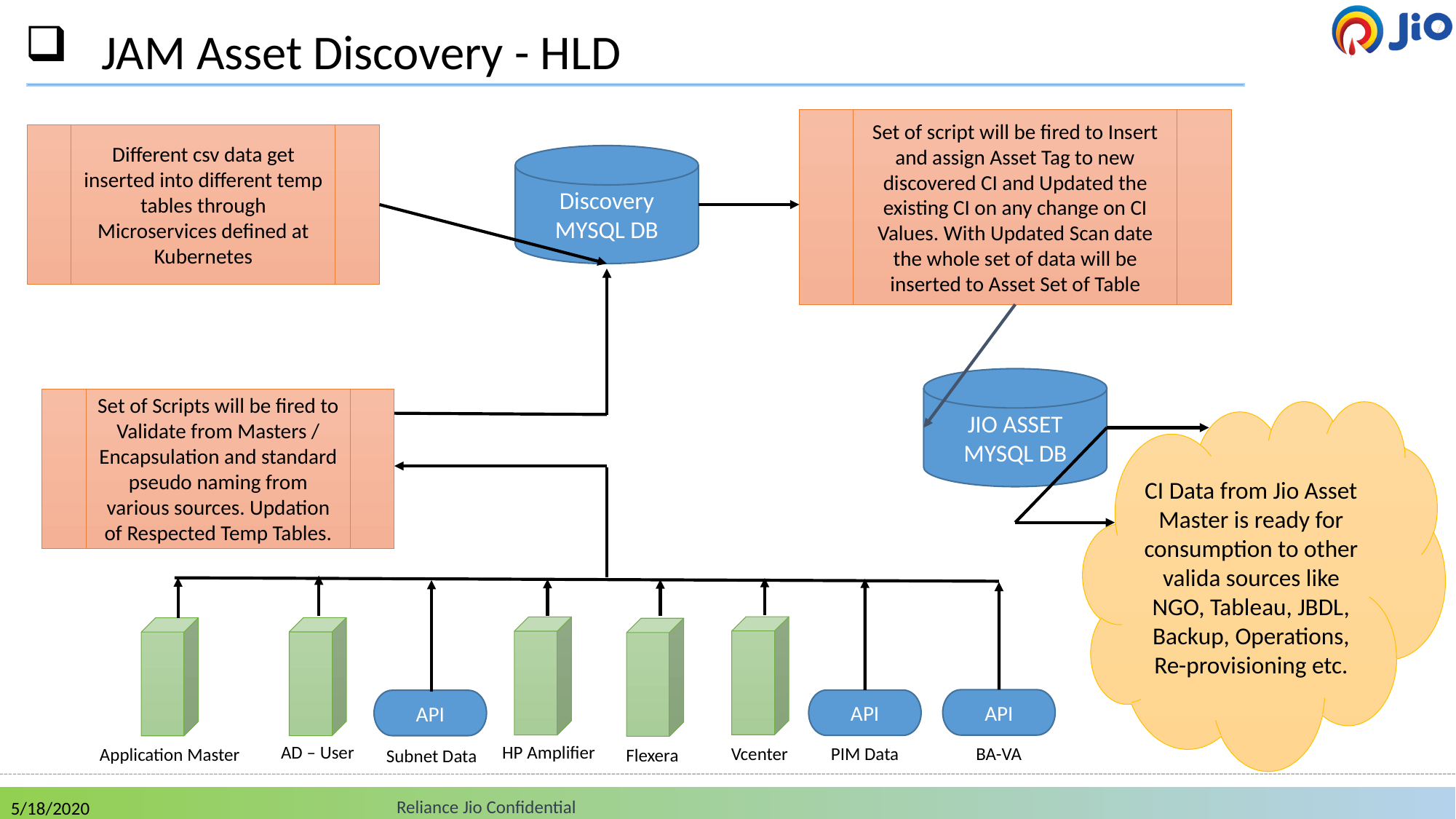

JAM Asset Discovery - HLD

Set of script will be fired to Insert and assign Asset Tag to new discovered CI and Updated the existing CI on any change on CI Values. With Updated Scan date the whole set of data will be inserted to Asset Set of Table
Different csv data get inserted into different temp tables through Microservices defined at Kubernetes
Discovery
MYSQL DB
JIO ASSET
MYSQL DB
Set of Scripts will be fired to Validate from Masters / Encapsulation and standard pseudo naming from various sources. Updation of Respected Temp Tables.
CI Data from Jio Asset Master is ready for consumption to other valida sources like NGO, Tableau, JBDL, Backup, Operations, Re-provisioning etc.

API
API
API
HP Amplifier
AD – User
BA-VA
PIM Data
Vcenter
Application Master
Flexera
Subnet Data

5/18/2020
Reliance Jio Confidential
4